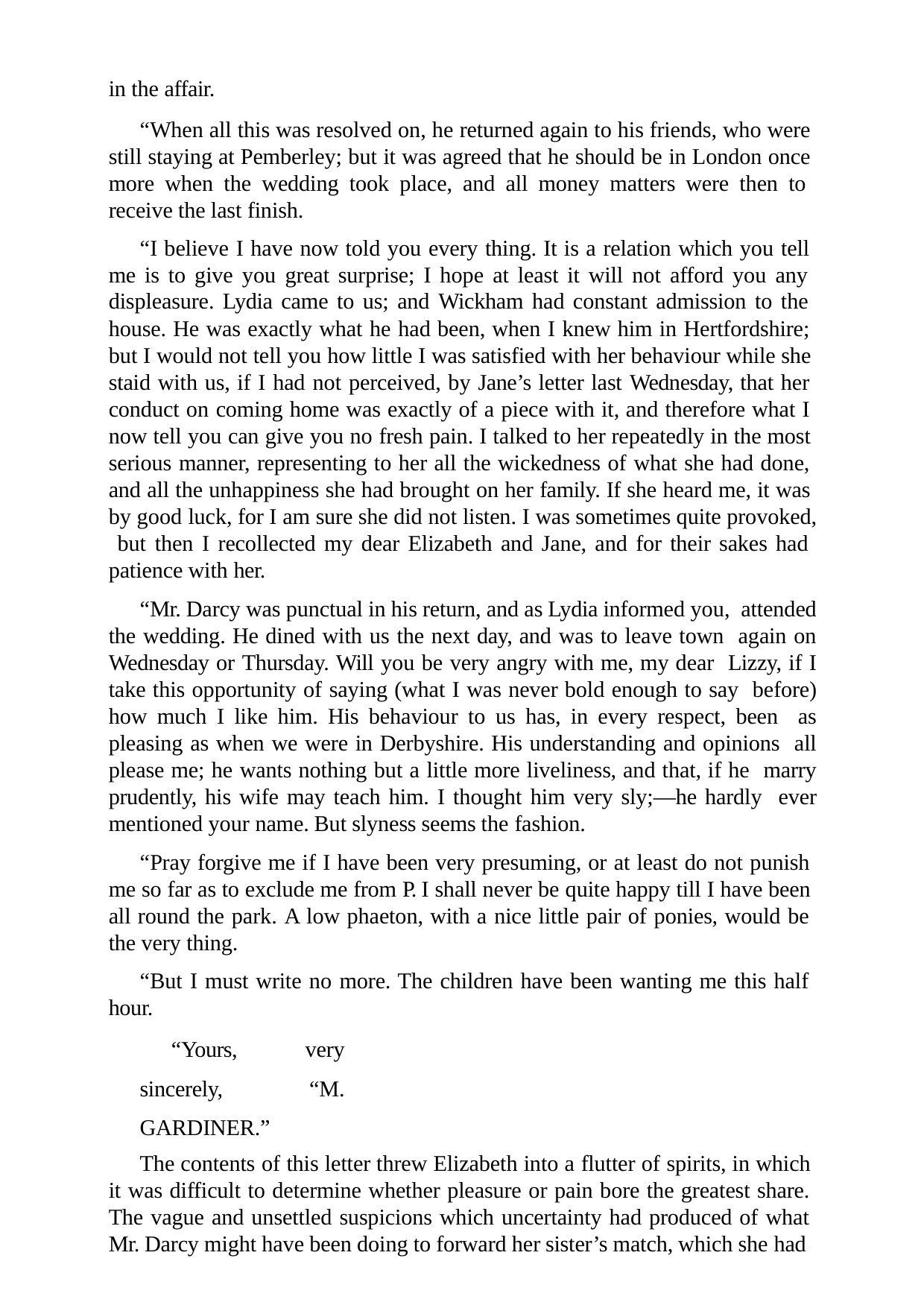

in the affair.
“When all this was resolved on, he returned again to his friends, who were  still staying at Pemberley; but it was agreed that he should be in London once  more when the wedding took place, and all money matters were then to  receive the last finish.
“I believe I have now told you every thing. It is a relation which you tell  me is to give you great surprise; I hope at least it will not afford you any  displeasure. Lydia came to us; and Wickham had constant admission to the  house. He was exactly what he had been, when I knew him in Hertfordshire;  but I would not tell you how little I was satisfied with her behaviour while she  staid with us, if I had not perceived, by Jane’s letter last Wednesday, that her  conduct on coming home was exactly of a piece with it, and therefore what I  now tell you can give you no fresh pain. I talked to her repeatedly in the most  serious manner, representing to her all the wickedness of what she had done,  and all the unhappiness she had brought on her family. If she heard me, it was  by good luck, for I am sure she did not listen. I was sometimes quite provoked,  but then I recollected my dear Elizabeth and Jane, and for their sakes had  patience with her.
“Mr. Darcy was punctual in his return, and as Lydia informed you,  attended the wedding. He dined with us the next day, and was to leave town  again on Wednesday or Thursday. Will you be very angry with me, my dear  Lizzy, if I take this opportunity of saying (what I was never bold enough to say  before) how much I like him. His behaviour to us has, in every respect, been  as pleasing as when we were in Derbyshire. His understanding and opinions  all please me; he wants nothing but a little more liveliness, and that, if he  marry prudently, his wife may teach him. I thought him very sly;—he hardly  ever mentioned your name. But slyness seems the fashion.
“Pray forgive me if I have been very presuming, or at least do not punish  me so far as to exclude me from P. I shall never be quite happy till I have been  all round the park. A low phaeton, with a nice little pair of ponies, would be  the very thing.
“But I must write no more. The children have been wanting me this half  hour.
“Yours, very sincerely,  “M. GARDINER.”
The contents of this letter threw Elizabeth into a flutter of spirits, in which  it was difficult to determine whether pleasure or pain bore the greatest share.  The vague and unsettled suspicions which uncertainty had produced of what  Mr. Darcy might have been doing to forward her sister’s match, which she had